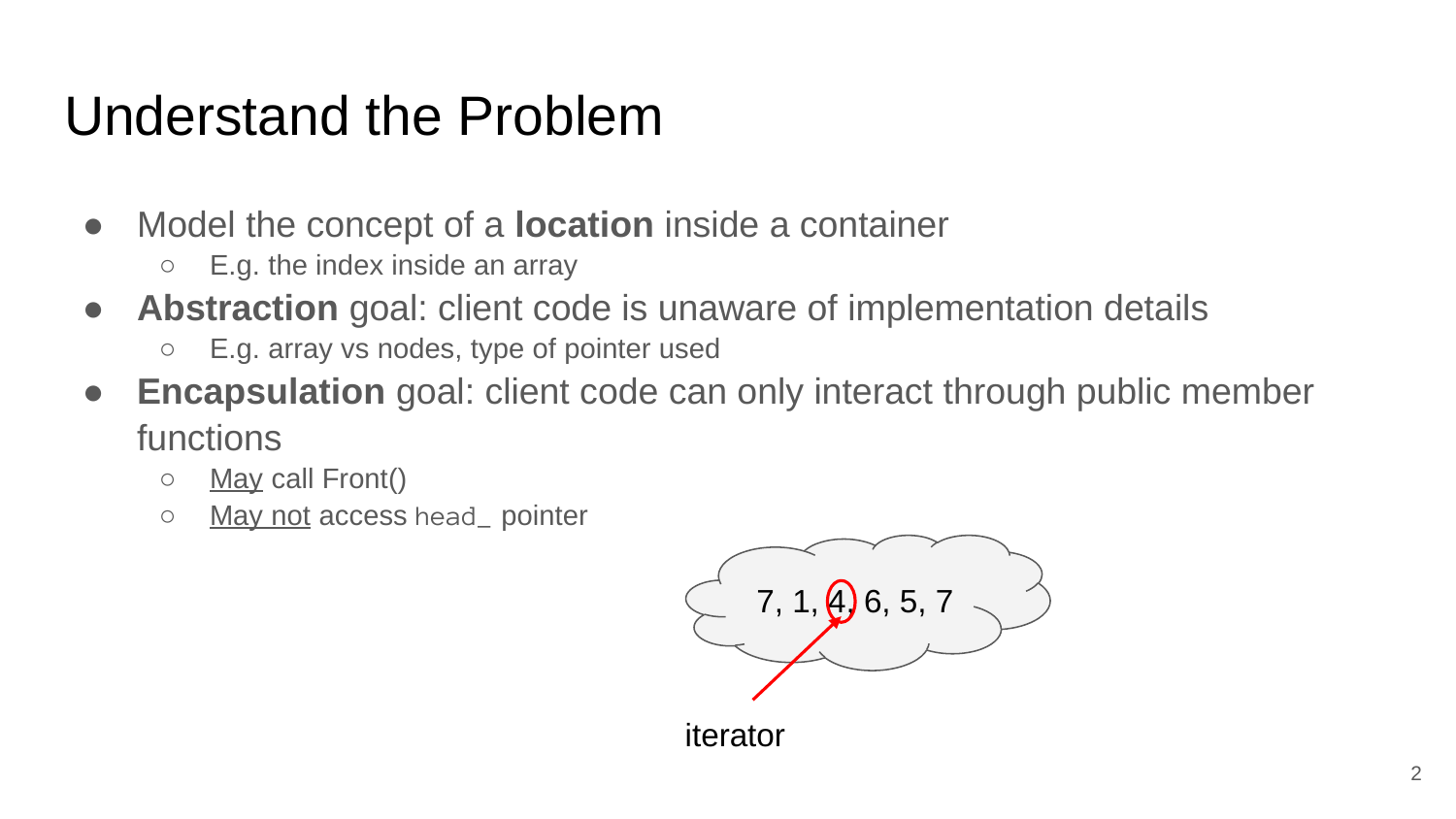

# Understand the Problem
Model the concept of a location inside a container
E.g. the index inside an array
Abstraction goal: client code is unaware of implementation details
E.g. array vs nodes, type of pointer used
Encapsulation goal: client code can only interact through public member functions
May call Front()
May not access head_ pointer
7, 1, 4, 6, 5, 7

iterator
2